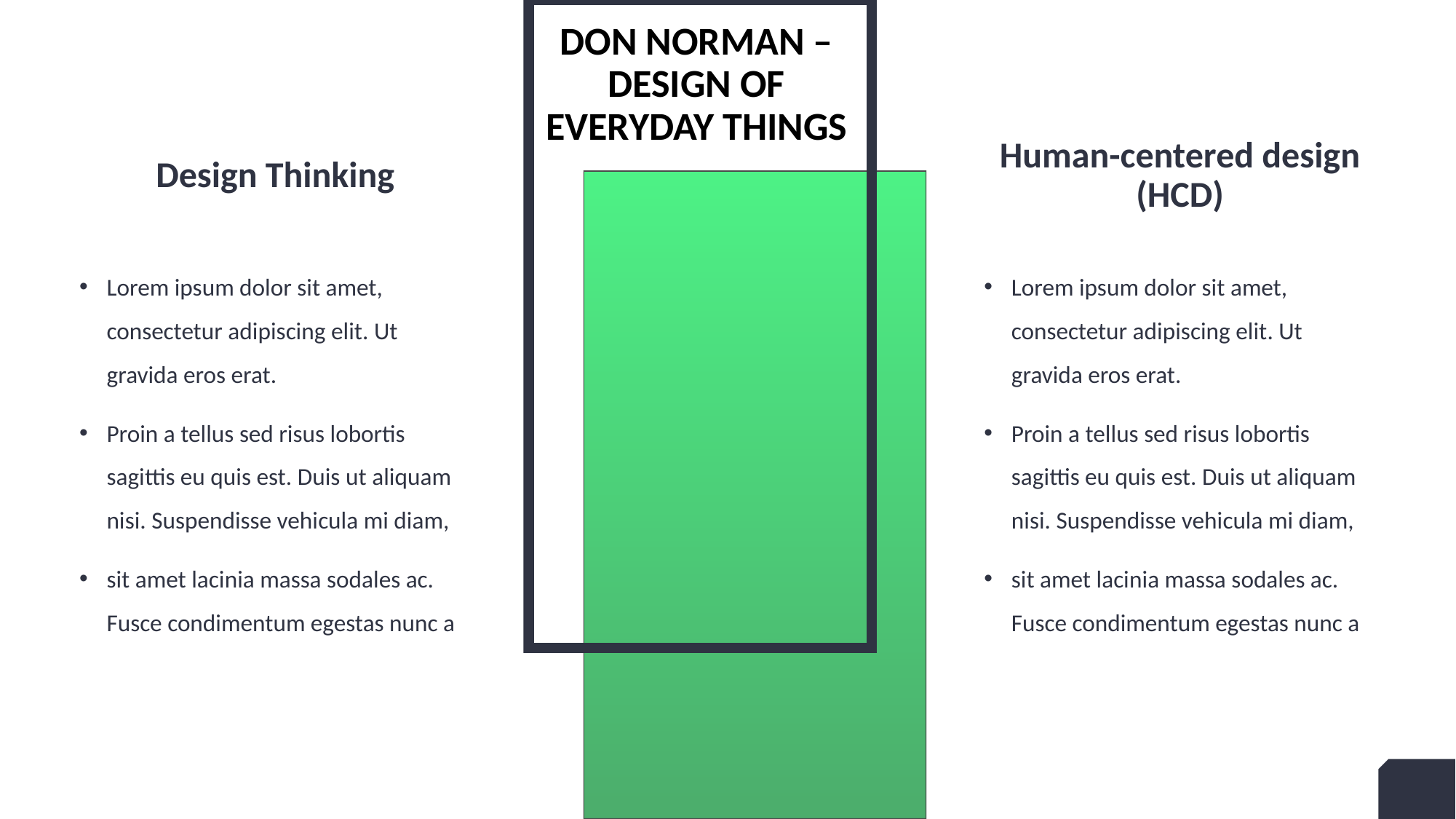

# Don norman – design of everyday things
Design Thinking
Human-centered design (HCD)
Lorem ipsum dolor sit amet, consectetur adipiscing elit. Ut gravida eros erat.
Proin a tellus sed risus lobortis sagittis eu quis est. Duis ut aliquam nisi. Suspendisse vehicula mi diam,
sit amet lacinia massa sodales ac. Fusce condimentum egestas nunc a
Lorem ipsum dolor sit amet, consectetur adipiscing elit. Ut gravida eros erat.
Proin a tellus sed risus lobortis sagittis eu quis est. Duis ut aliquam nisi. Suspendisse vehicula mi diam,
sit amet lacinia massa sodales ac. Fusce condimentum egestas nunc a